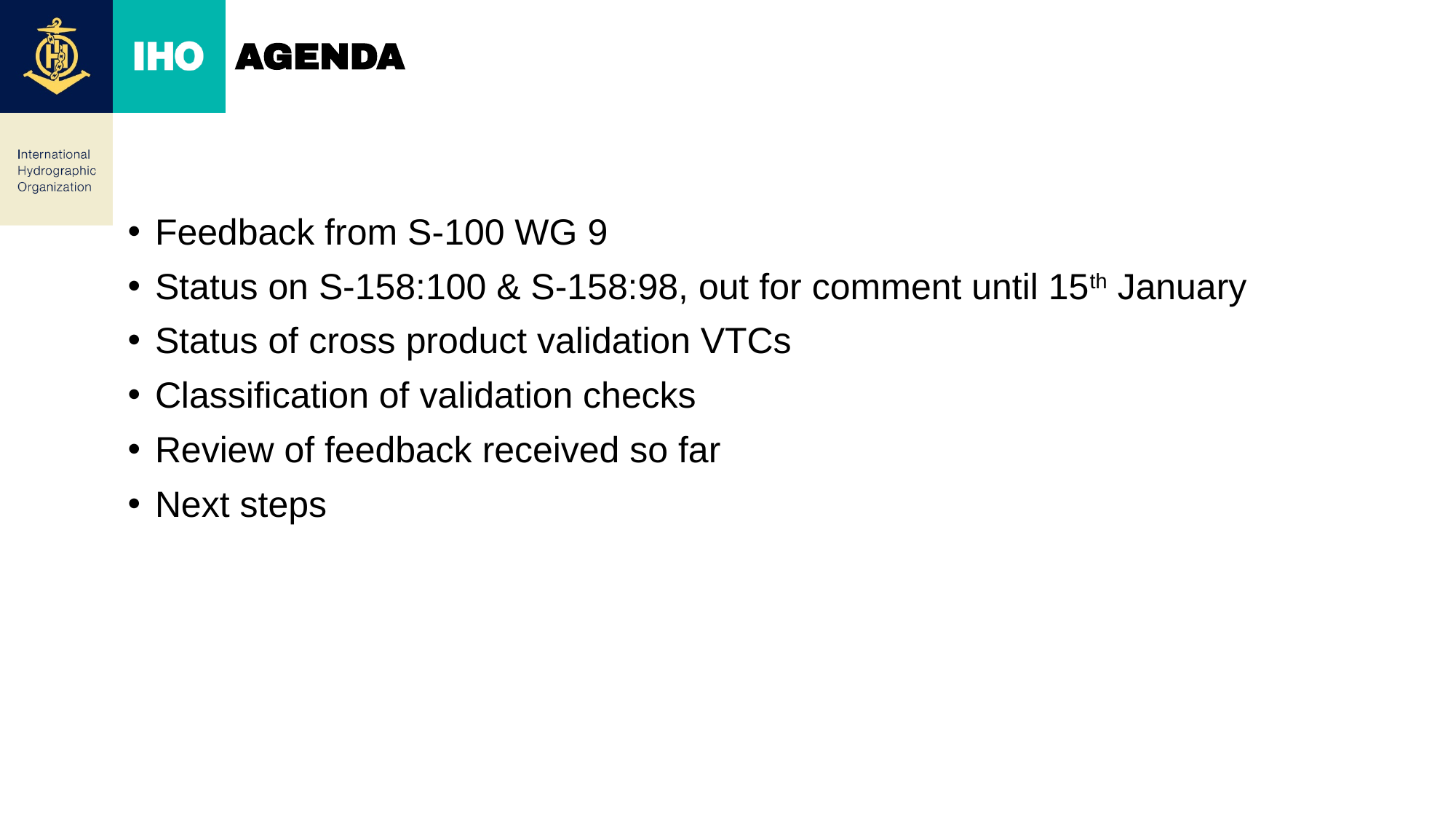

# AGENDA

Feedback from S-100 WG 9
Status on S-158:100 & S-158:98, out for comment until 15th January
Status of cross product validation VTCs
Classification of validation checks
Review of feedback received so far
Next steps